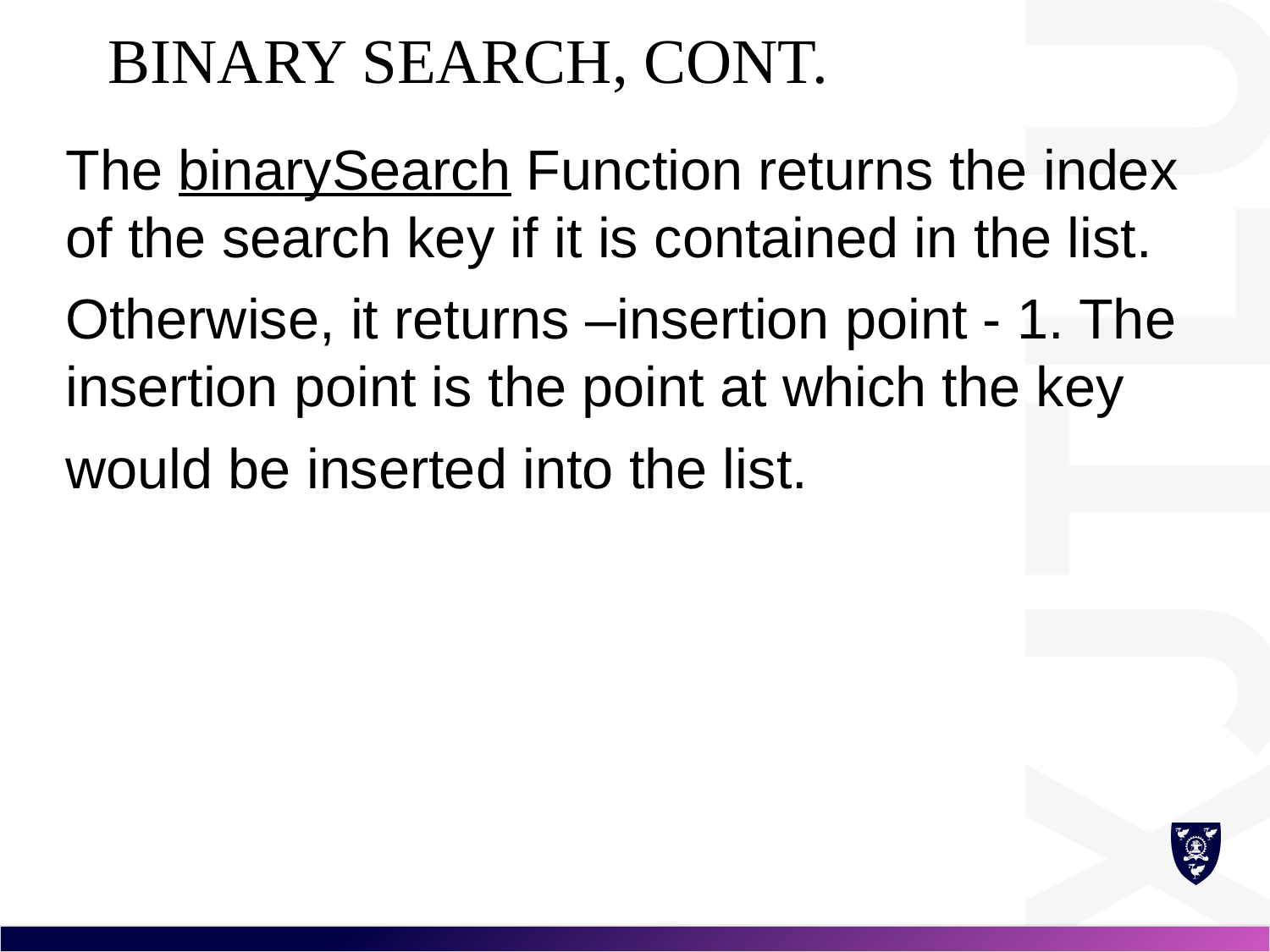

# Binary Search, cont.
The binarySearch Function returns the index of the search key if it is contained in the list.
Otherwise, it returns –insertion point - 1. The insertion point is the point at which the key would be inserted into the list.

93